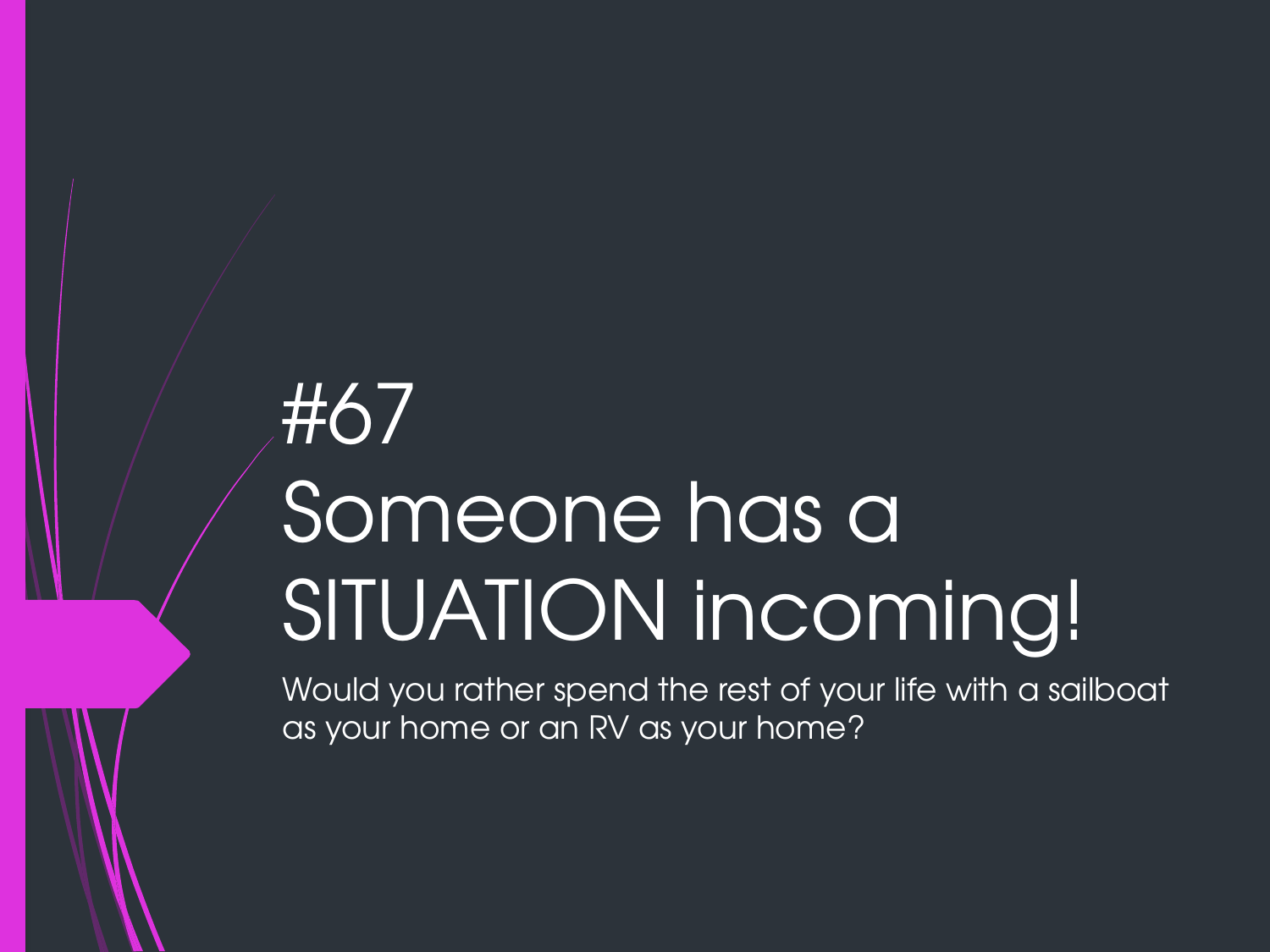

# #67
Someone has a SITUATION incoming!
Would you rather spend the rest of your life with a sailboat as your home or an RV as your home?